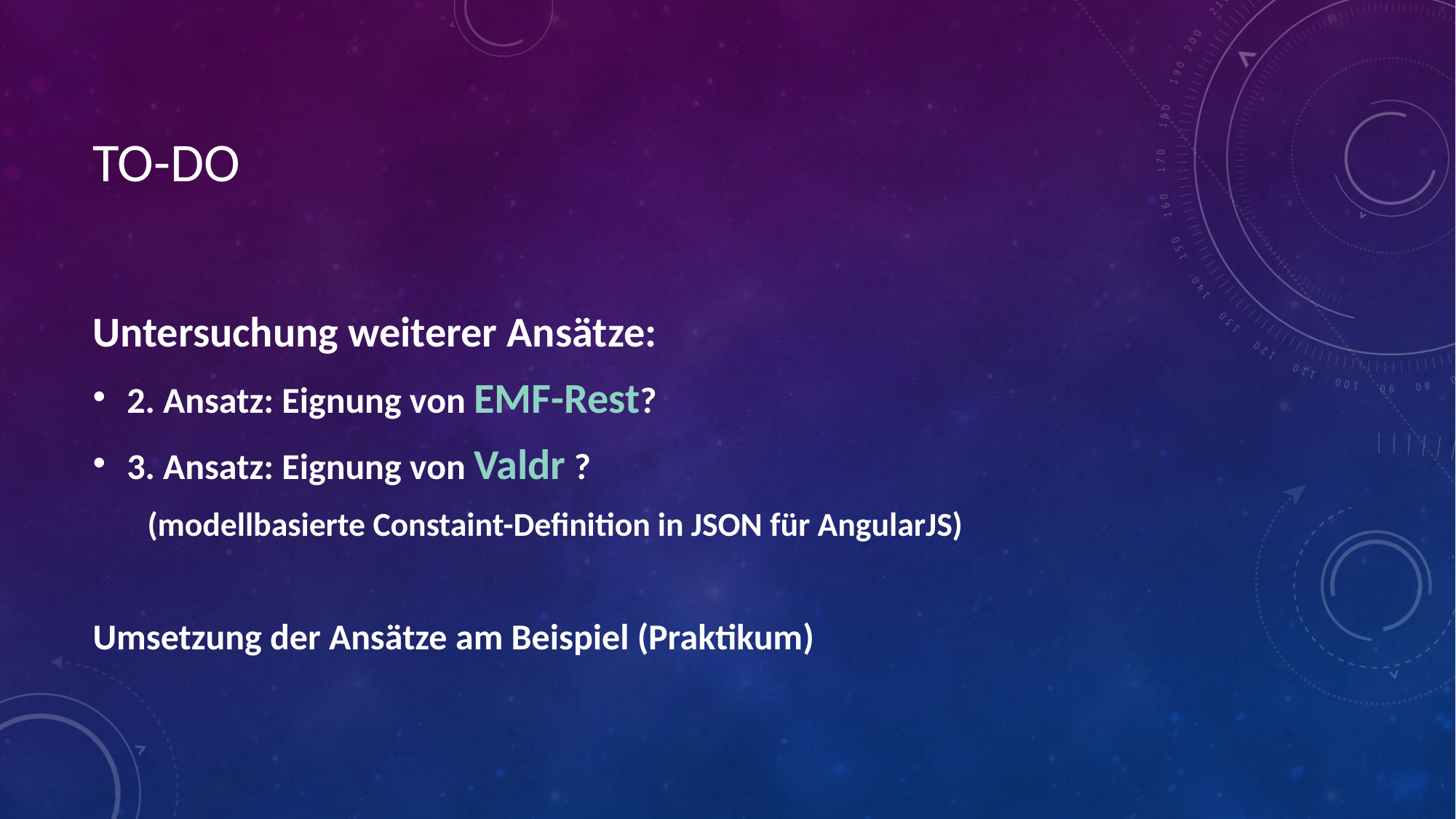

# To-DO
Untersuchung weiterer Ansätze:
2. Ansatz: Eignung von EMF-Rest?
3. Ansatz: Eignung von Valdr ?
(modellbasierte Constaint-Definition in JSON für AngularJS)

Umsetzung der Ansätze am Beispiel (Praktikum)